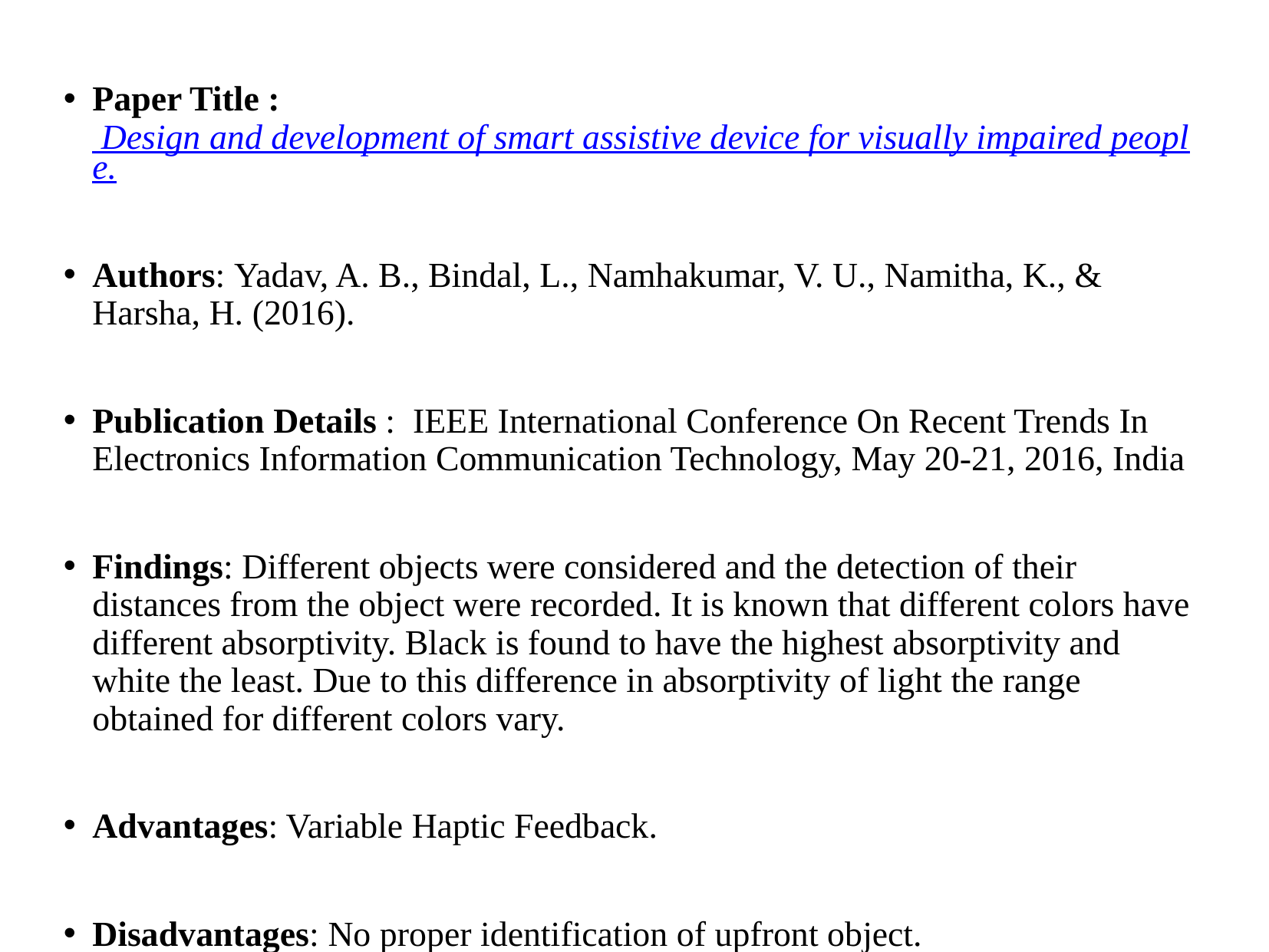

# Paper Title :   Design and development of smart assistive device for visually impaired people.

Authors: Yadav, A. B., Bindal, L., Namhakumar, V. U., Namitha, K., & Harsha, H. (2016).

Publication Details :  IEEE International Conference On Recent Trends In Electronics Information Communication Technology, May 20-21, 2016, India

Findings: Different objects were considered and the detection of their distances from the object were recorded. It is known that different colors have different absorptivity. Black is found to have the highest absorptivity and white the least. Due to this difference in absorptivity of light the range obtained for different colors vary.

Advantages: Variable Haptic Feedback.

Disadvantages: No proper identification of upfront object.